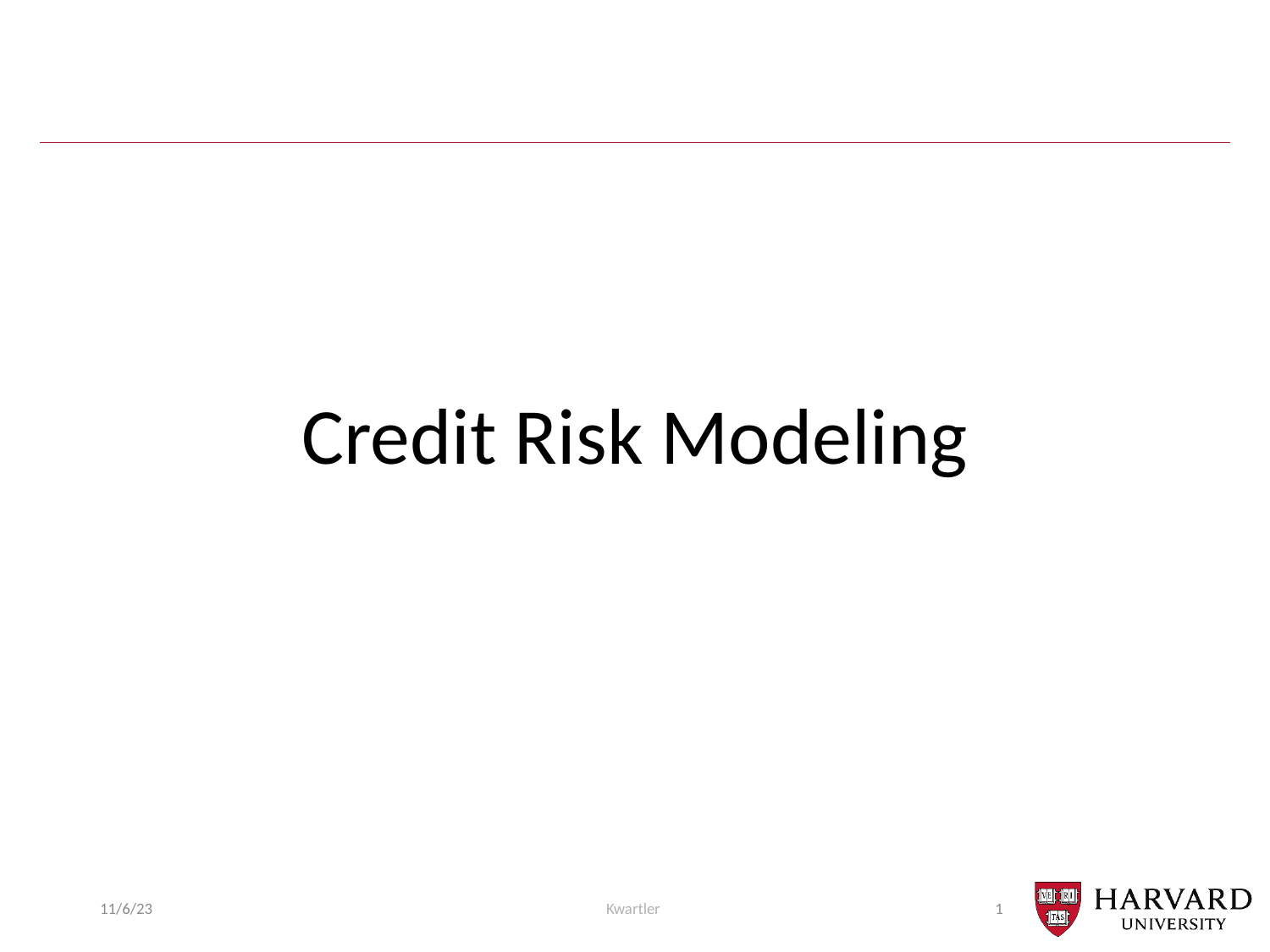

# Credit Risk Modeling

11/6/23
Kwartler
1